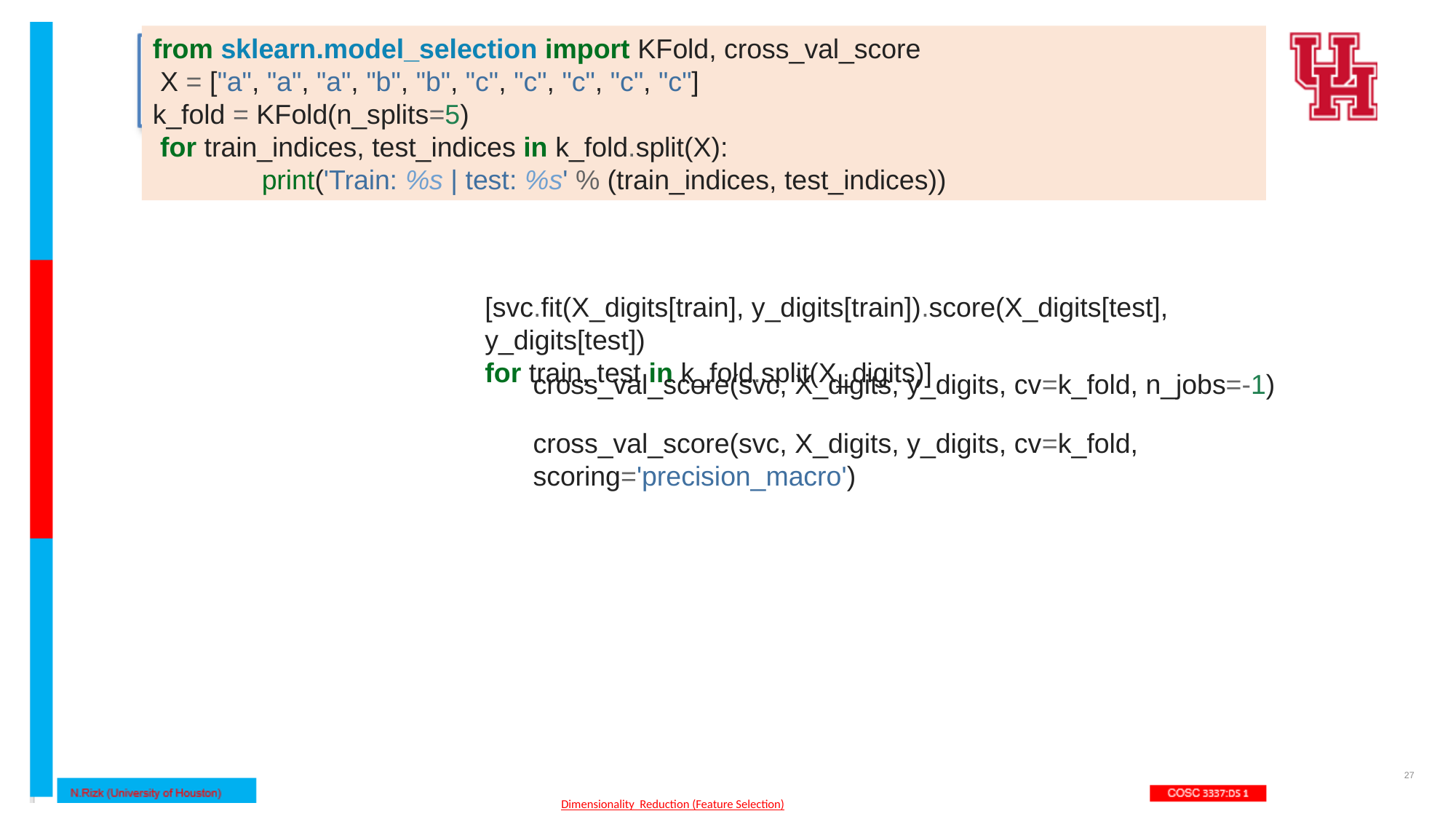

from sklearn.model_selection import KFold, cross_val_score
 X = ["a", "a", "a", "b", "b", "c", "c", "c", "c", "c"]
k_fold = KFold(n_splits=5)
 for train_indices, test_indices in k_fold.split(X):
	print('Train: %s | test: %s' % (train_indices, test_indices))
[svc.fit(X_digits[train], y_digits[train]).score(X_digits[test], y_digits[test])
for train, test in k_fold.split(X_digits)]
cross_val_score(svc, X_digits, y_digits, cv=k_fold, n_jobs=-1)
cross_val_score(svc, X_digits, y_digits, cv=k_fold, scoring='precision_macro')
27
Dimensionality  Reduction (Feature Selection)